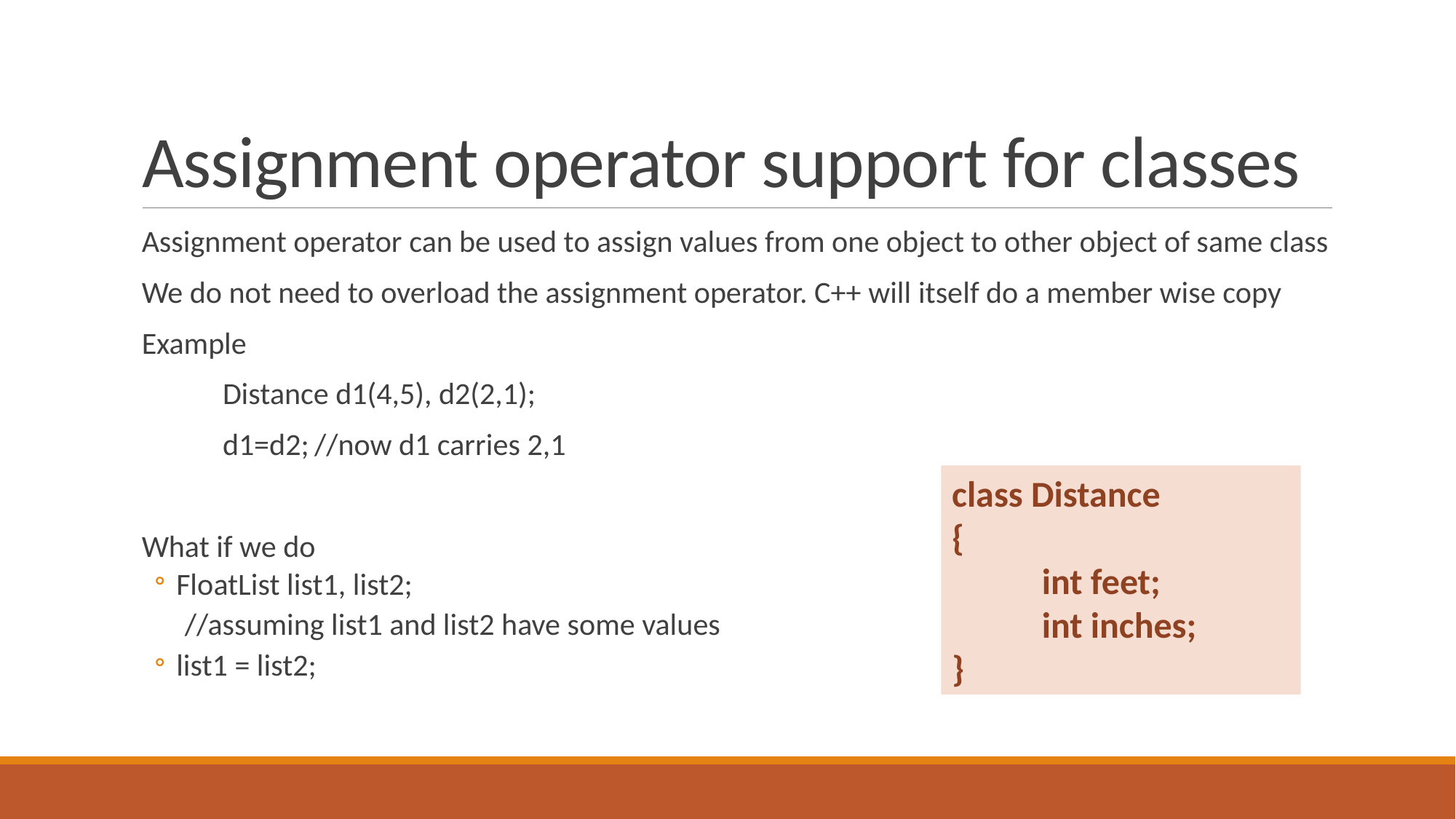

# Assignment operator support for classes
Assignment operator can be used to assign values from one object to other object of same class
We do not need to overload the assignment operator. C++ will itself do a member wise copy
Example
	Distance d1(4,5), d2(2,1);
	d1=d2;	//now d1 carries 2,1

What if we do
FloatList list1, list2;
	//assuming list1 and list2 have some values
list1 = list2;

class Distance
{
           int feet;
           int inches;
}